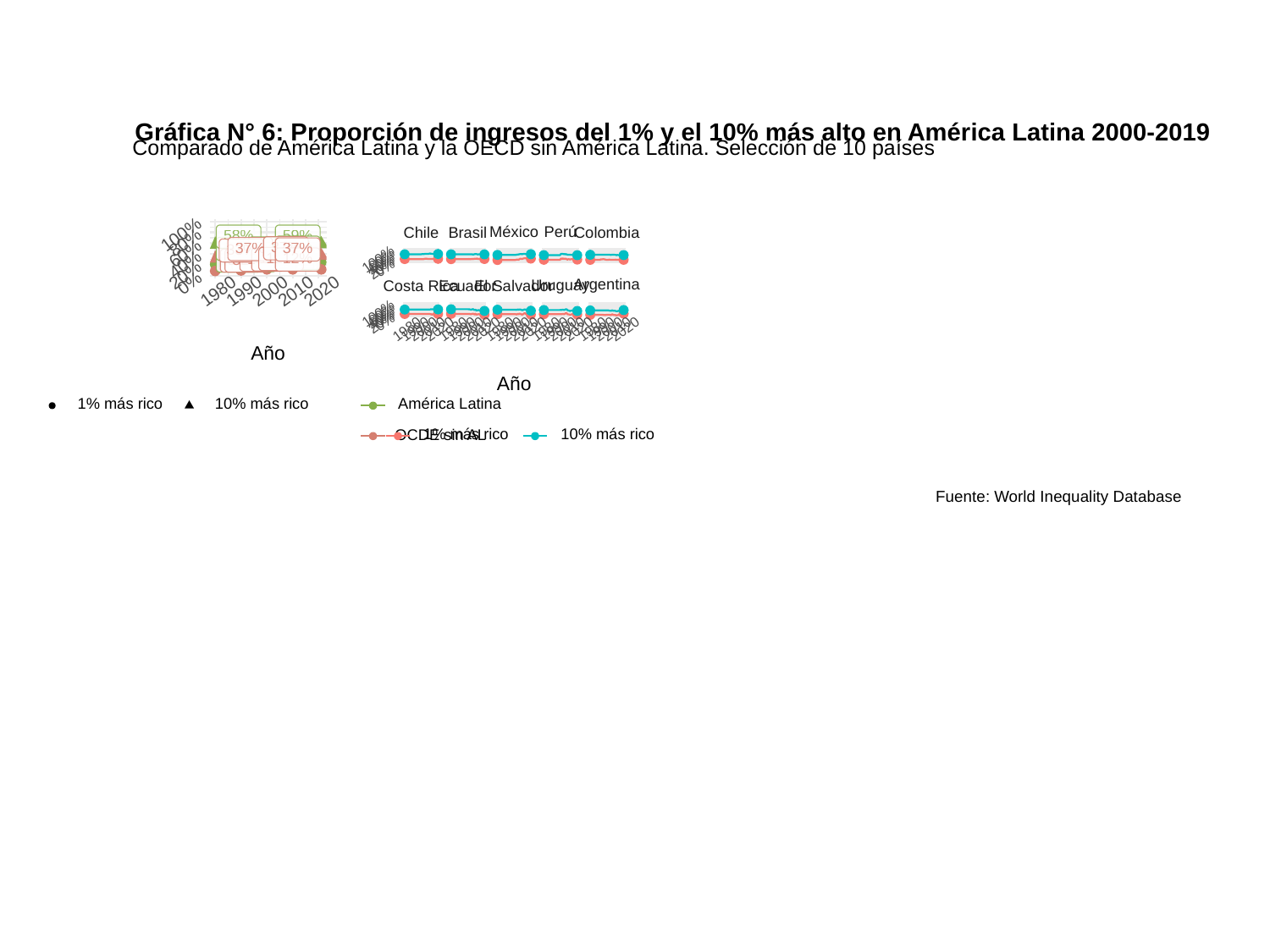

Gráfica N° 6: Proporción de ingresos del 1% y el 10% más alto en América Latina 2000-2019

Comparado de América Latina y la OECD sin América Latina. Selección de 10 países

México
Perú

Chile
Brasil
Colombia
100%
58%
59%

80%

58%

37%

58%

58%

37%

37%
33%

60%

25%

24%
12%

12%

21%
12%

10%

21%

100%
32%
21%
9%
80%

60%

40%

40%

20%

0%

20%

0%
Argentina
Uruguay
Costa Rica
Ecuador
El Salvador
1980
1990
2000
2010
2020

100%

80%

60%

40%

20%
0%
1980
1990
2000
2010
2020
1980
1990
2000
2010
2020
1980
1990
2000
2010
2020
1980
1990
2000
2010
2020
1980
1990
2000
2010
2020

Año

Año
1% más rico
10% más rico
América Latina

1% más rico
10% más rico
OCDE sin AL

Fuente: World Inequality Database